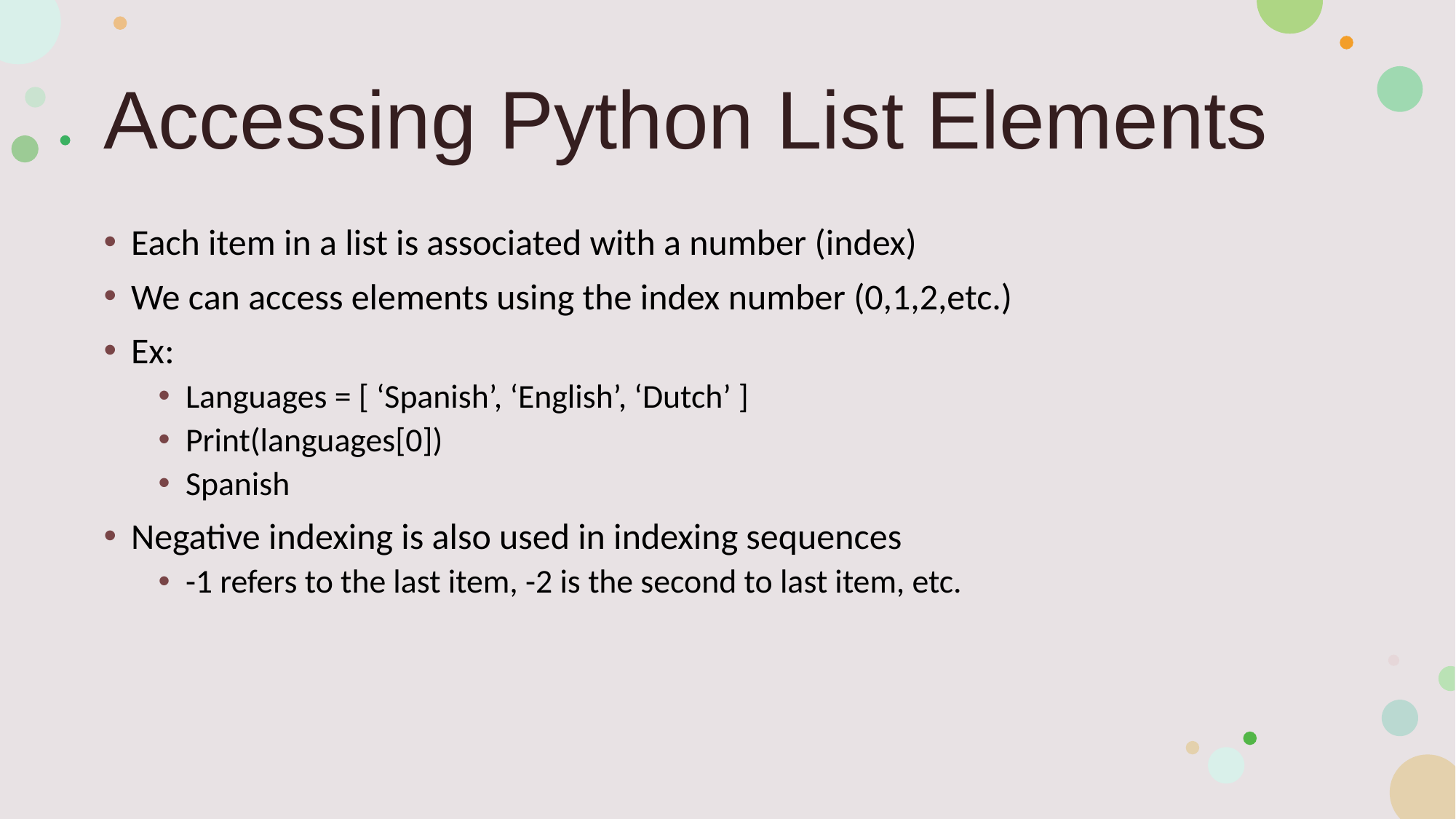

# Accessing Python List Elements
Each item in a list is associated with a number (index)
We can access elements using the index number (0,1,2,etc.)
Ex:
Languages = [ ‘Spanish’, ‘English’, ‘Dutch’ ]
Print(languages[0])
Spanish
Negative indexing is also used in indexing sequences
-1 refers to the last item, -2 is the second to last item, etc.